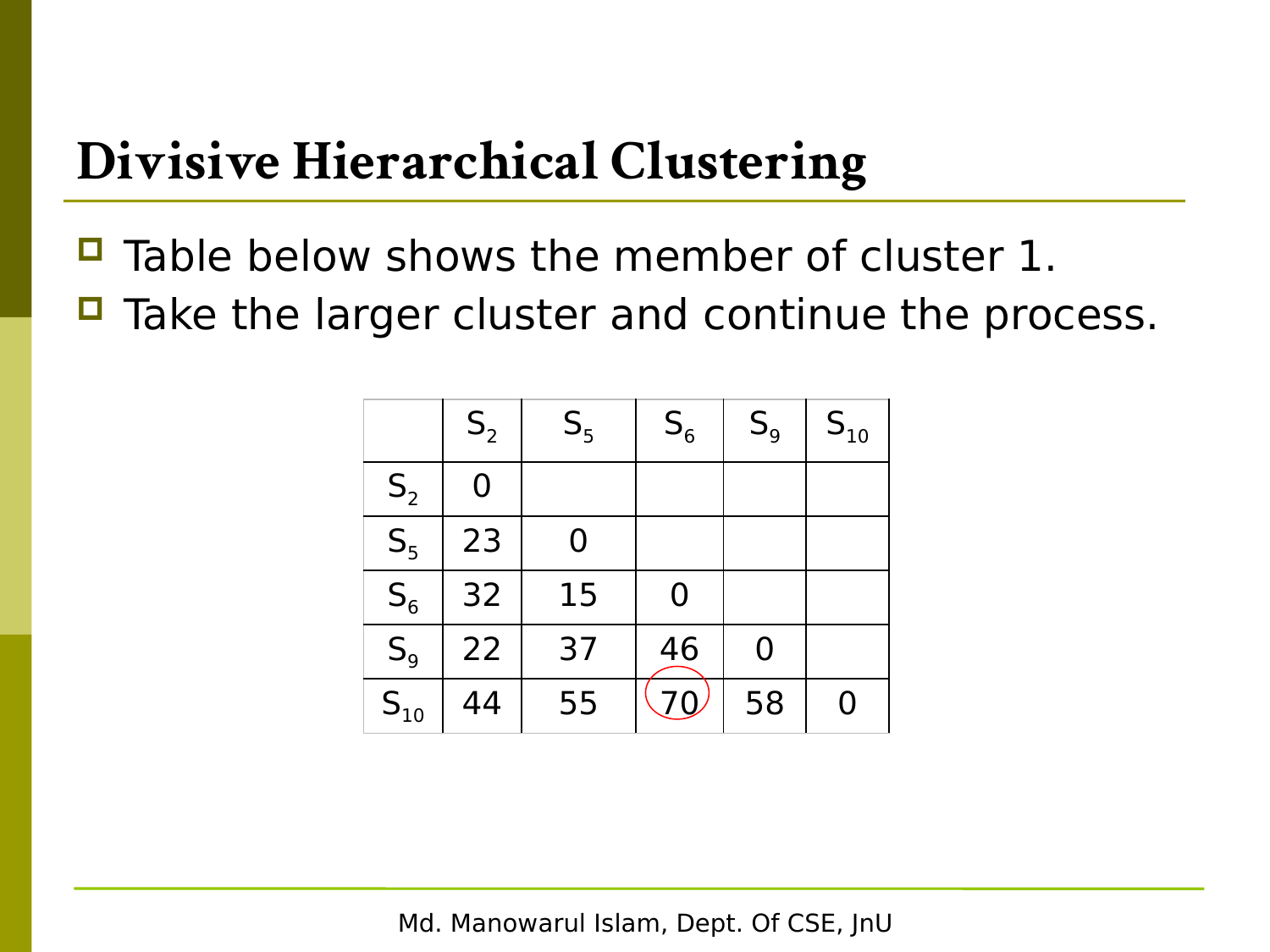

# Divisive Hierarchical Clustering
Table below shows the member of cluster 1.
Take the larger cluster and continue the process.

|  | S2 | S5 | S6 | S9 | S10 |
| --- | --- | --- | --- | --- | --- |
| S2 | 0 |  |  |  |  |
| S5 | 23 | 0 |  |  |  |
| S6 | 32 | 15 | 0 |  |  |
| S9 | 22 | 37 | 46 | 0 |  |
| S10 | 44 | 55 | 70 | 58 | 0 |